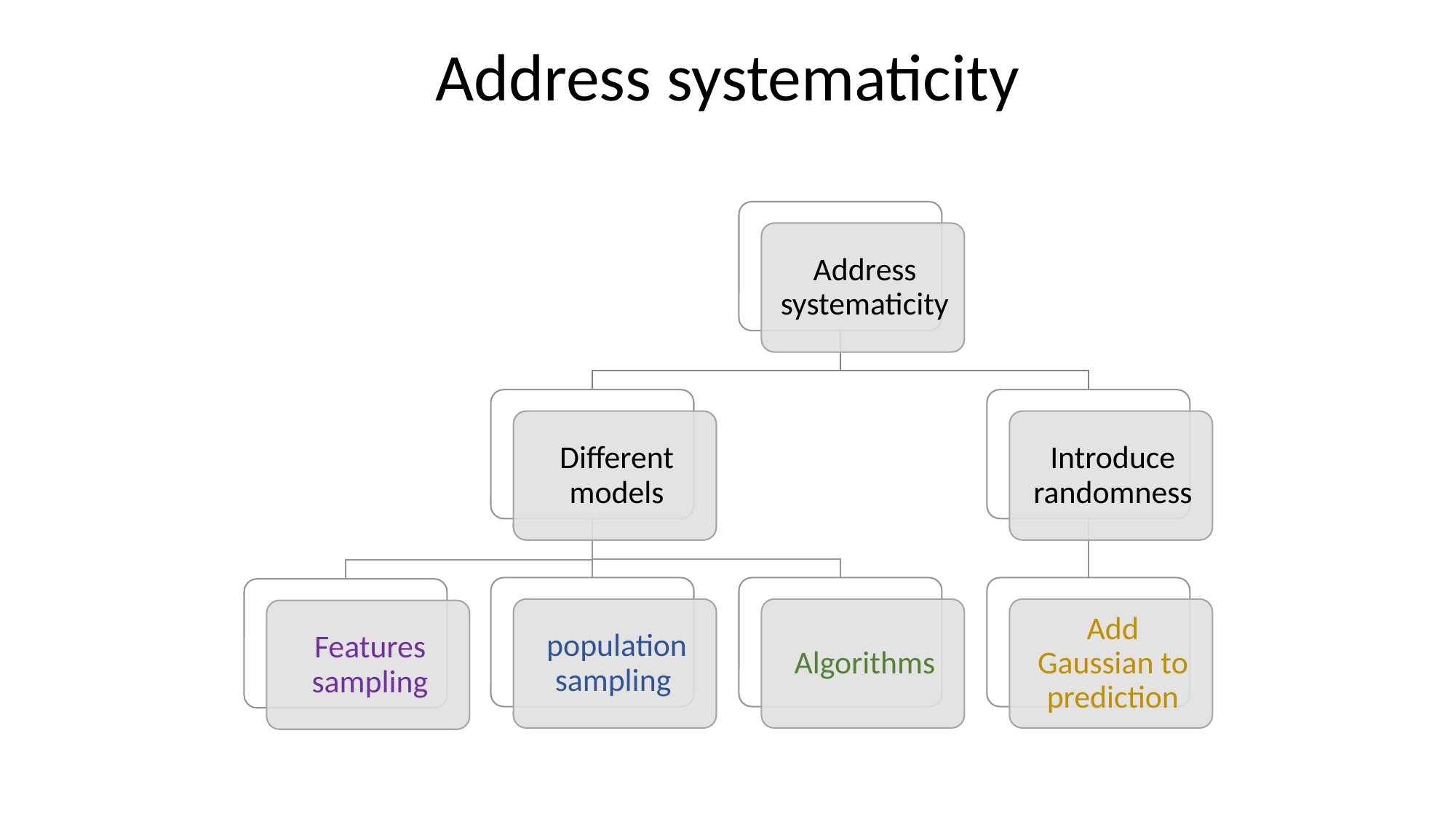

# Address systematicity
Address systematicity
Different models
Features sampling
population sampling
Algorithms
Introduce randomness
Add Gaussian to prediction